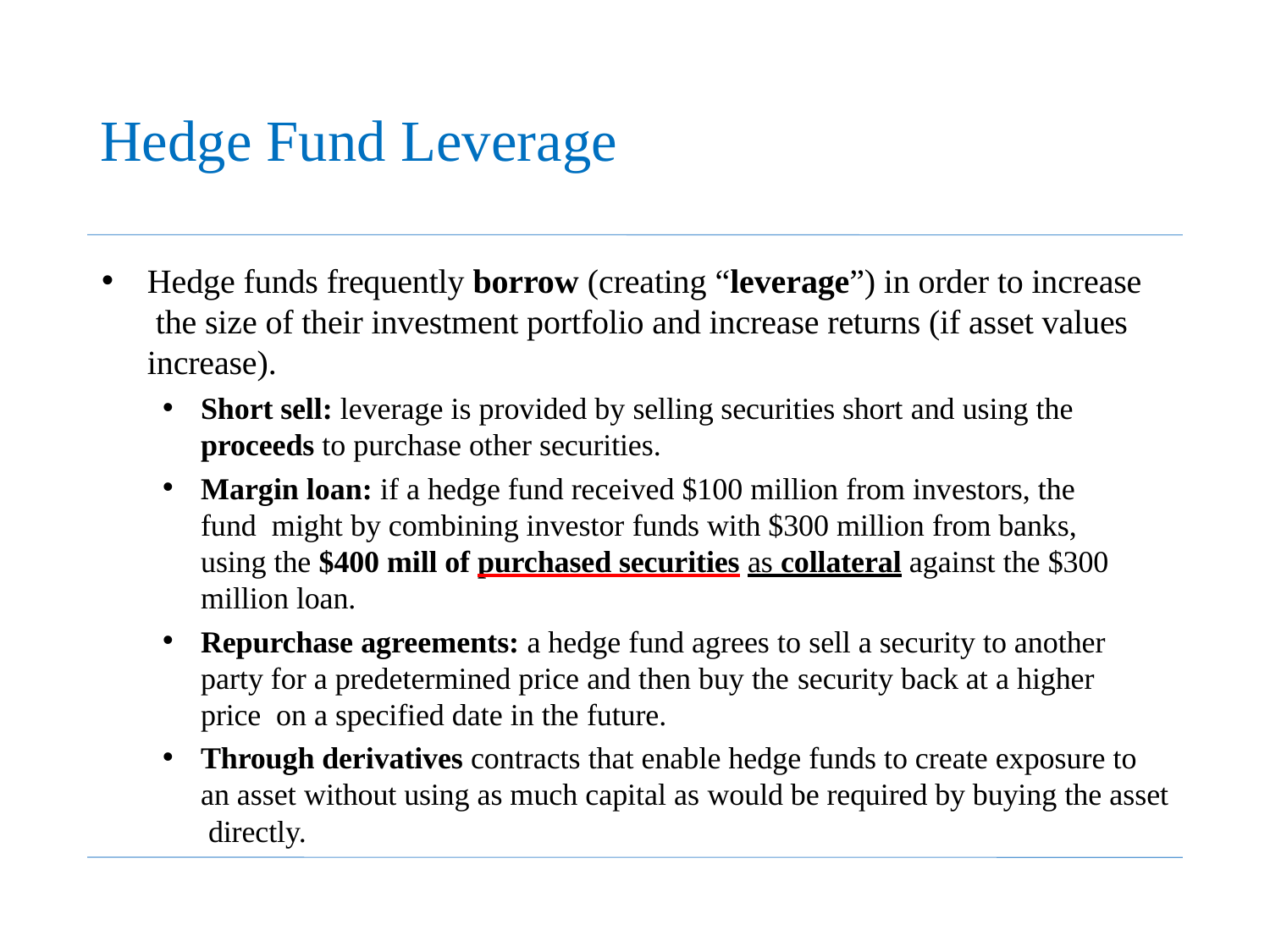

# Hedge Fund Leverage
Hedge funds frequently borrow (creating “leverage”) in order to increase  the size of their investment portfolio and increase returns (if asset values  increase).
Short sell: leverage is provided by selling securities short and using the proceeds to purchase other securities.
Margin loan: if a hedge fund received $100 million from investors, the fund  might by combining investor funds with $300 million from banks, using the $400 mill of purchased securities as collateral against the $300 million loan.
Repurchase agreements: a hedge fund agrees to sell a security to another  party for a predetermined price and then buy the security back at a higher price  on a specified date in the future.
Through derivatives contracts that enable hedge funds to create exposure to  an asset without using as much capital as would be required by buying the asset  directly.